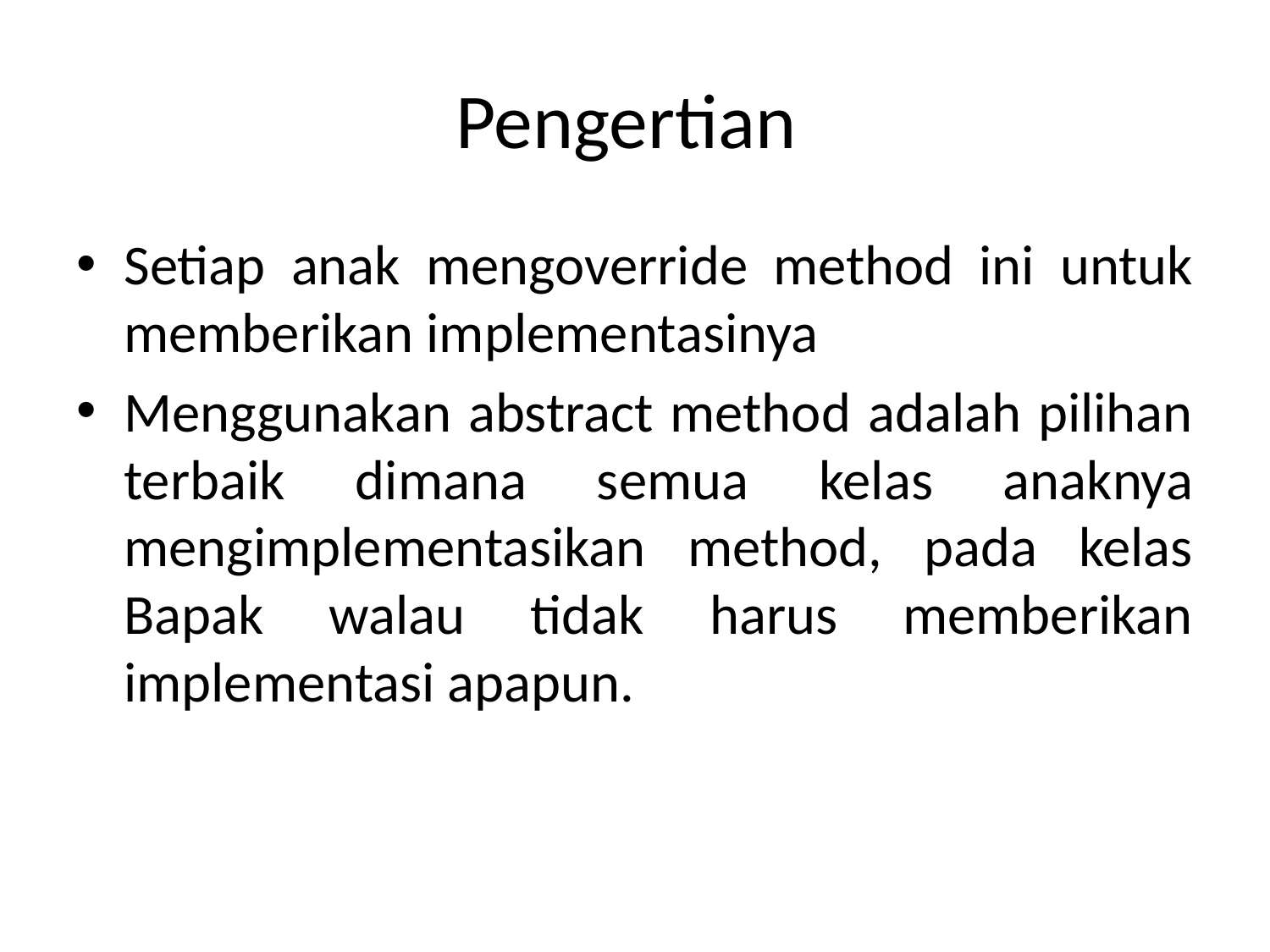

# Pengertian
Setiap anak mengoverride method ini untuk memberikan implementasinya
Menggunakan abstract method adalah pilihan terbaik dimana semua kelas anaknya mengimplementasikan method, pada kelas Bapak walau tidak harus memberikan implementasi apapun.